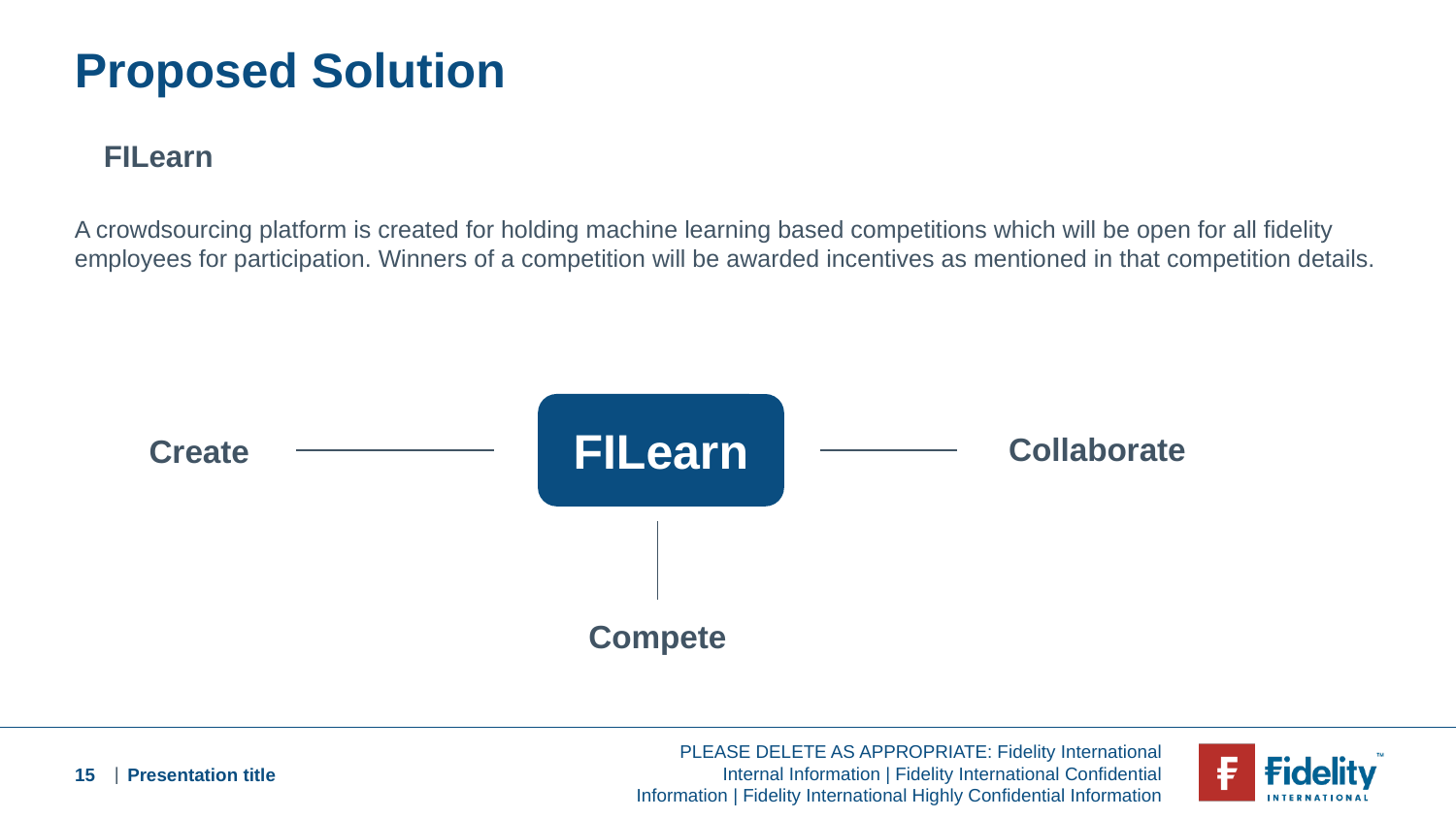

# Proposed Solution
FILearn

A crowdsourcing platform is created for holding machine learning based competitions which will be open for all fidelity employees for participation. Winners of a competition will be awarded incentives as mentioned in that competition details.
FILearn
Collaborate
Create
Compete